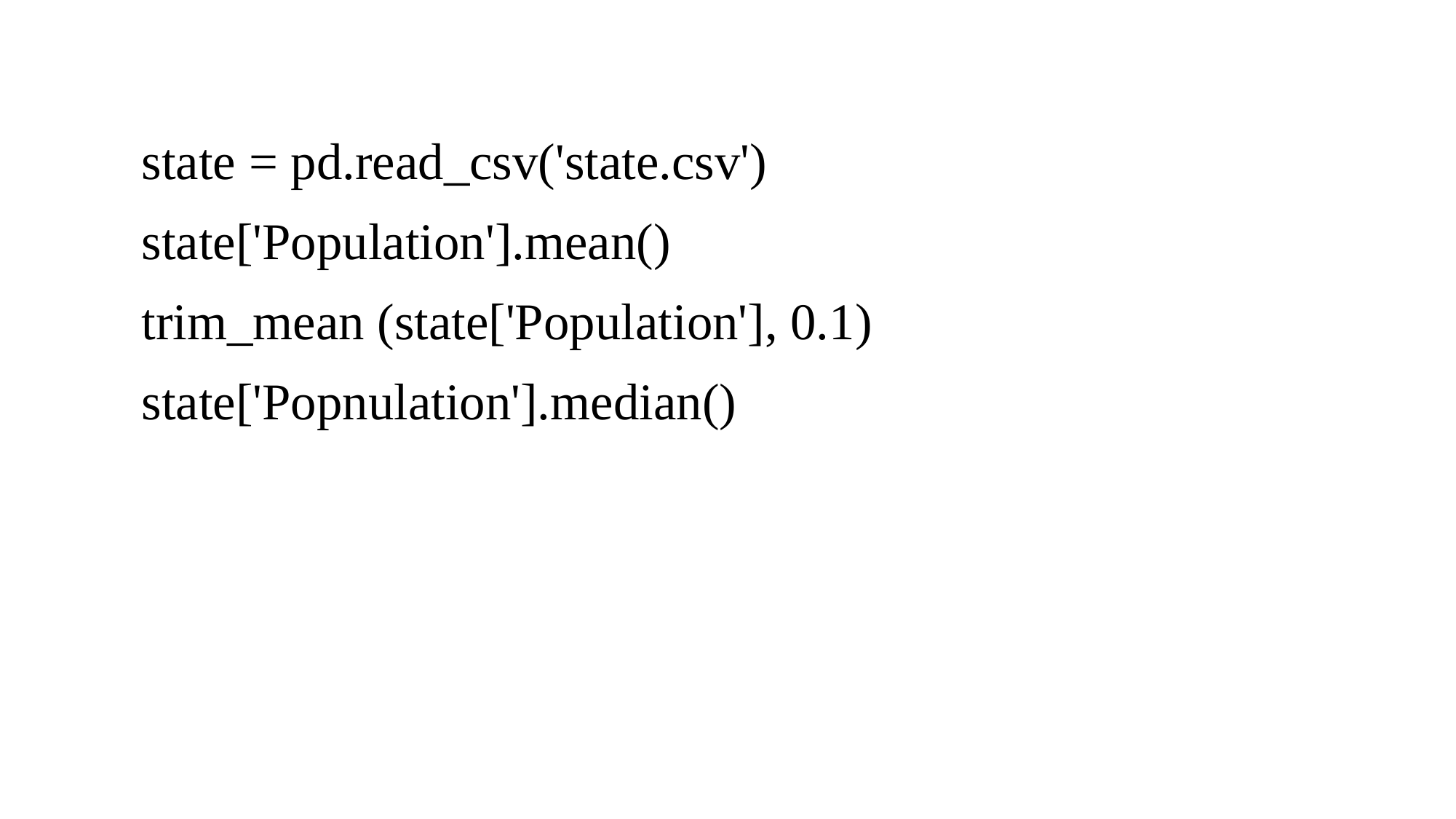

state = pd.read_csv('state.csv')
state['Population'].mean()
trim_mean (state['Population'], 0.1)
state['Popnulation'].median()